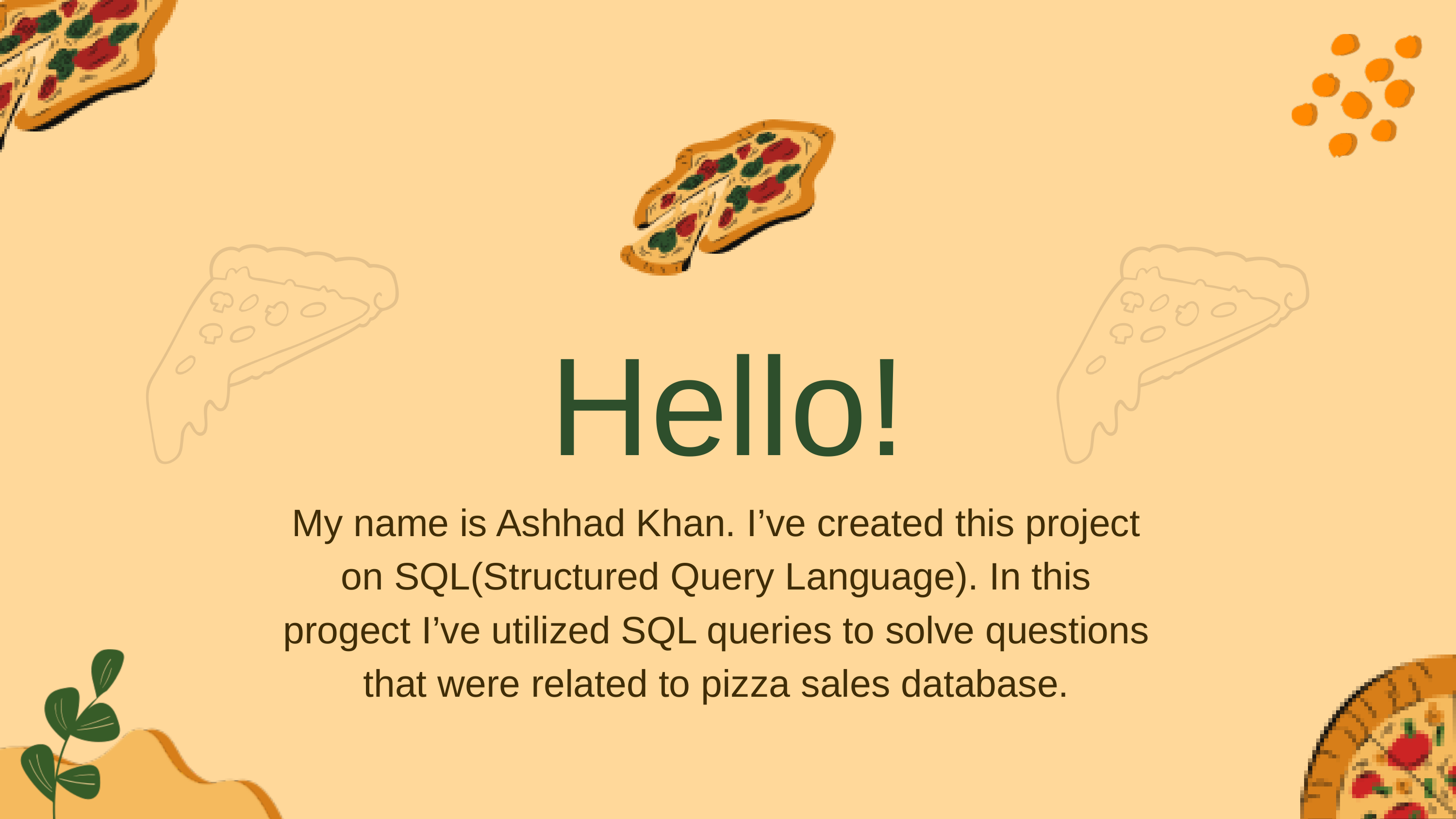

Hello!
My name is Ashhad Khan. I’ve created this project on SQL(Structured Query Language). In this progect I’ve utilized SQL queries to solve questions that were related to pizza sales database.